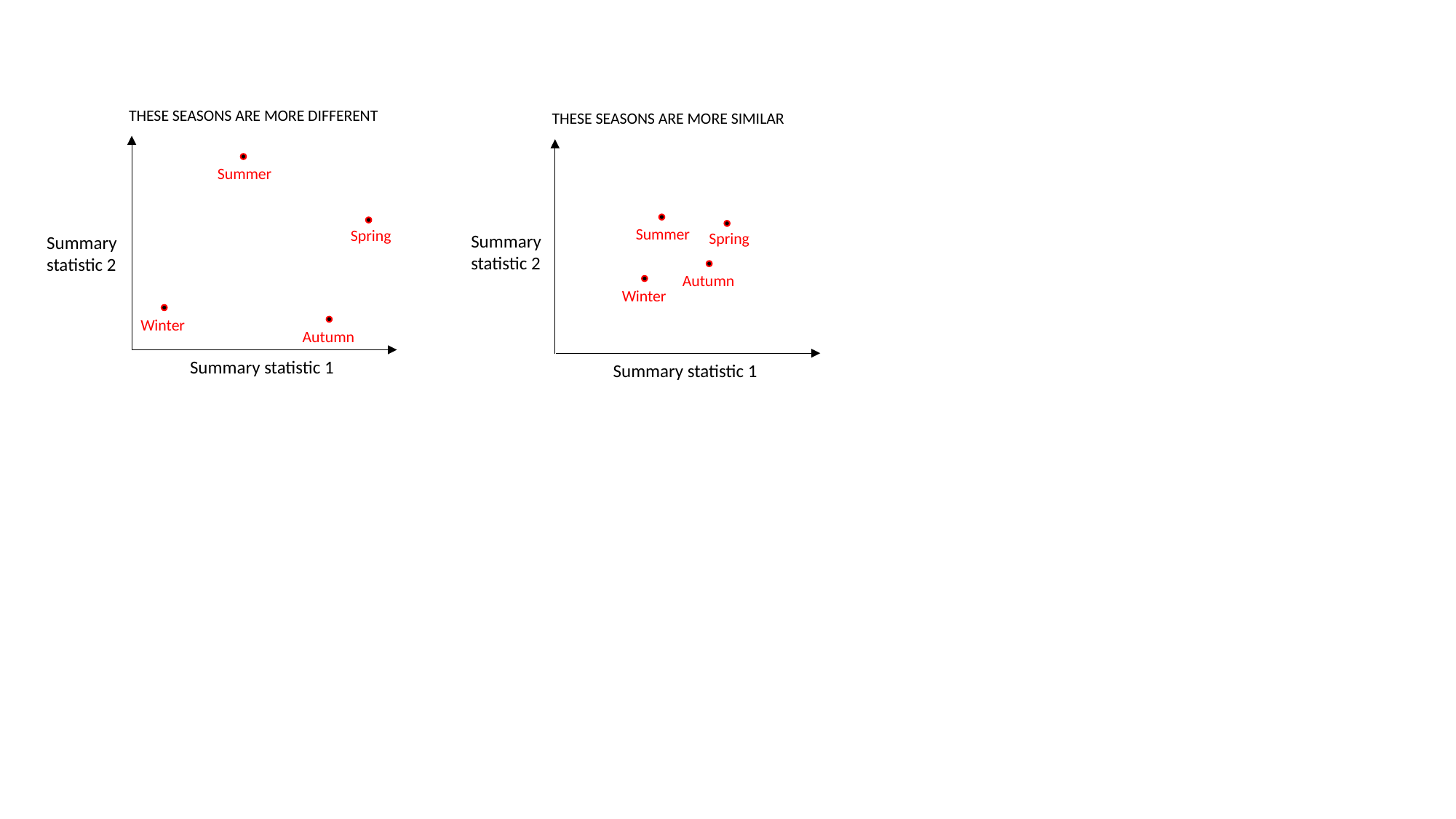

THESE SEASONS ARE MORE DIFFERENT

Summer

Spring

Winter

Autumn
Summary statistic 1
THESE SEASONS ARE MORE SIMILAR

Summer

Spring

Autumn

Winter
Summary statistic 1
Summary
statistic 2
Summary
statistic 2